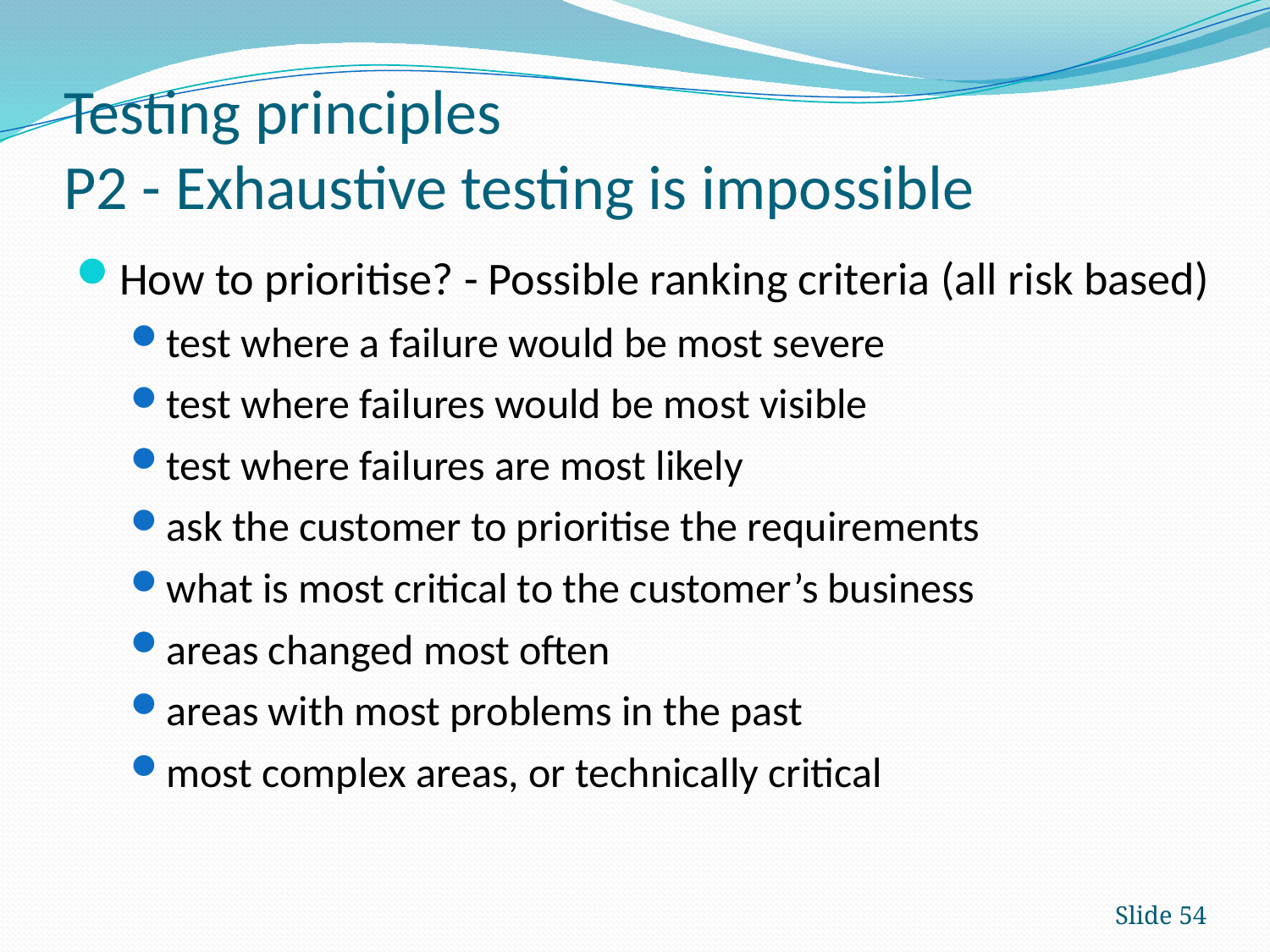

# Testing principles P2 - Exhaustive testing is impossible
How to prioritise? - Possible ranking criteria (all risk based)
test where a failure would be most severe
test where failures would be most visible
test where failures are most likely
ask the customer to prioritise the requirements
what is most critical to the customer’s business
areas changed most often
areas with most problems in the past
most complex areas, or technically critical
Slide 54